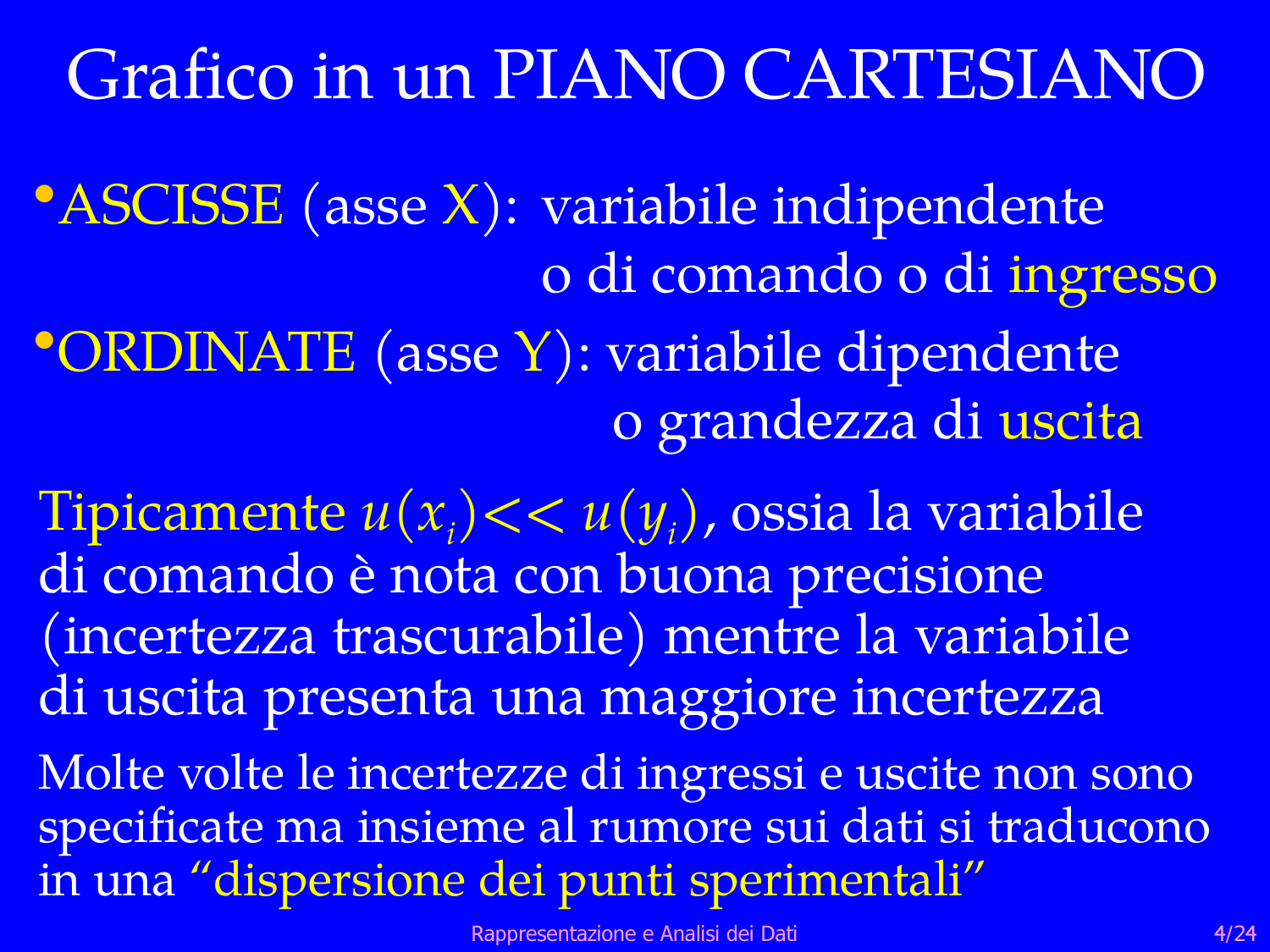

Grafico in un PIANO CARTESIANO
ASCISSE (asse X):	variabile indipendente 					o di comando o di ingresso
ORDINATE (asse Y): variabile dipendente 				    	     o grandezza di uscita
Tipicamente u(xi)<< u(yi), ossia la variabile
di comando è nota con buona precisione (incertezza trascurabile) mentre la variabile
di uscita presenta una maggiore incertezza

Molte volte le incertezze di ingressi e uscite non sono specificate ma insieme al rumore sui dati si traducono in una “dispersione dei punti sperimentali”
Rappresentazione e Analisi dei Dati
4/24